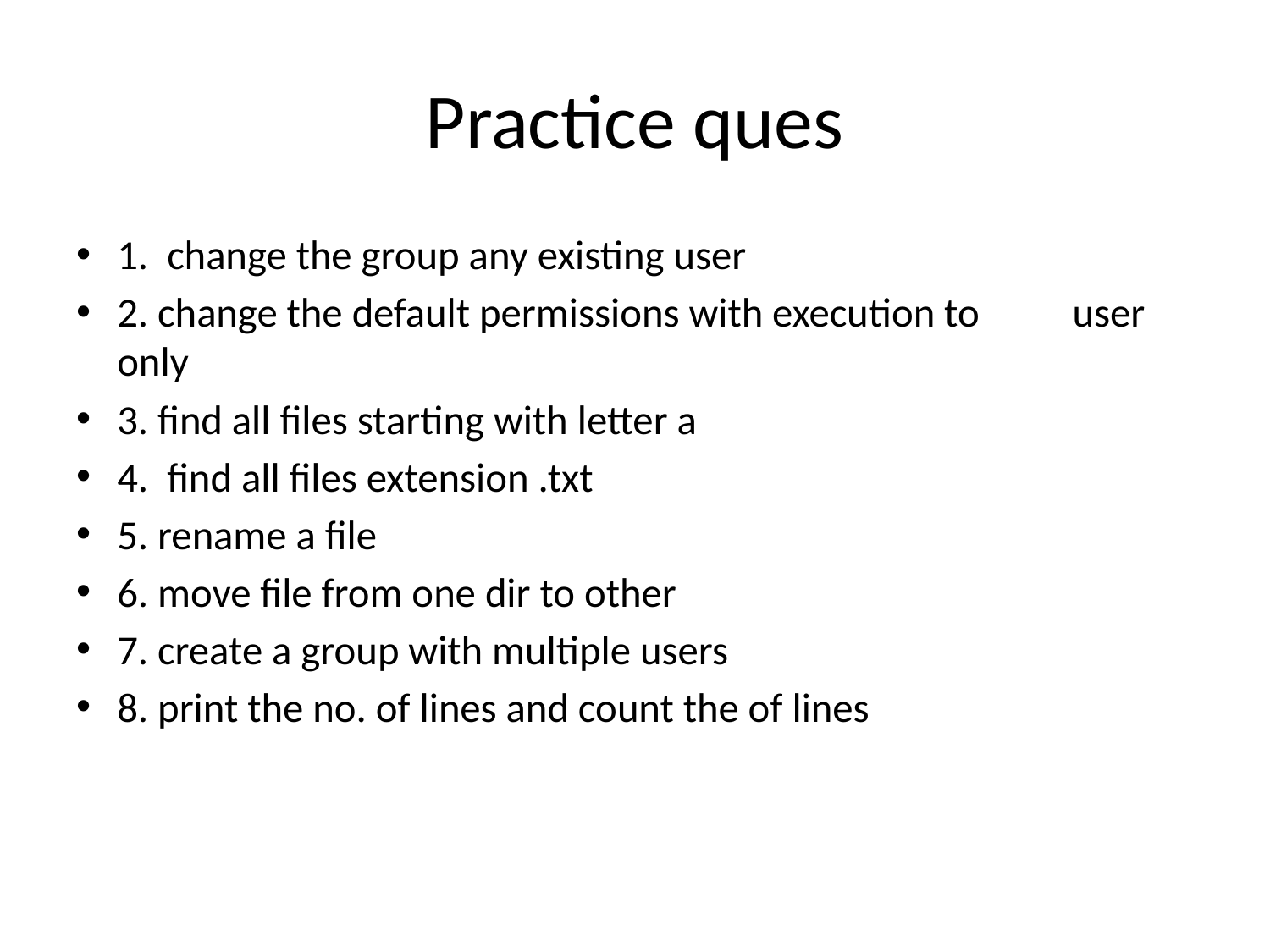

# Practice ques
1.  change the group any existing user
2. change the default permissions with execution to          user only
3. find all files starting with letter a
4.  find all files extension .txt
5. rename a file
6. move file from one dir to other
7. create a group with multiple users
8. print the no. of lines and count the of lines